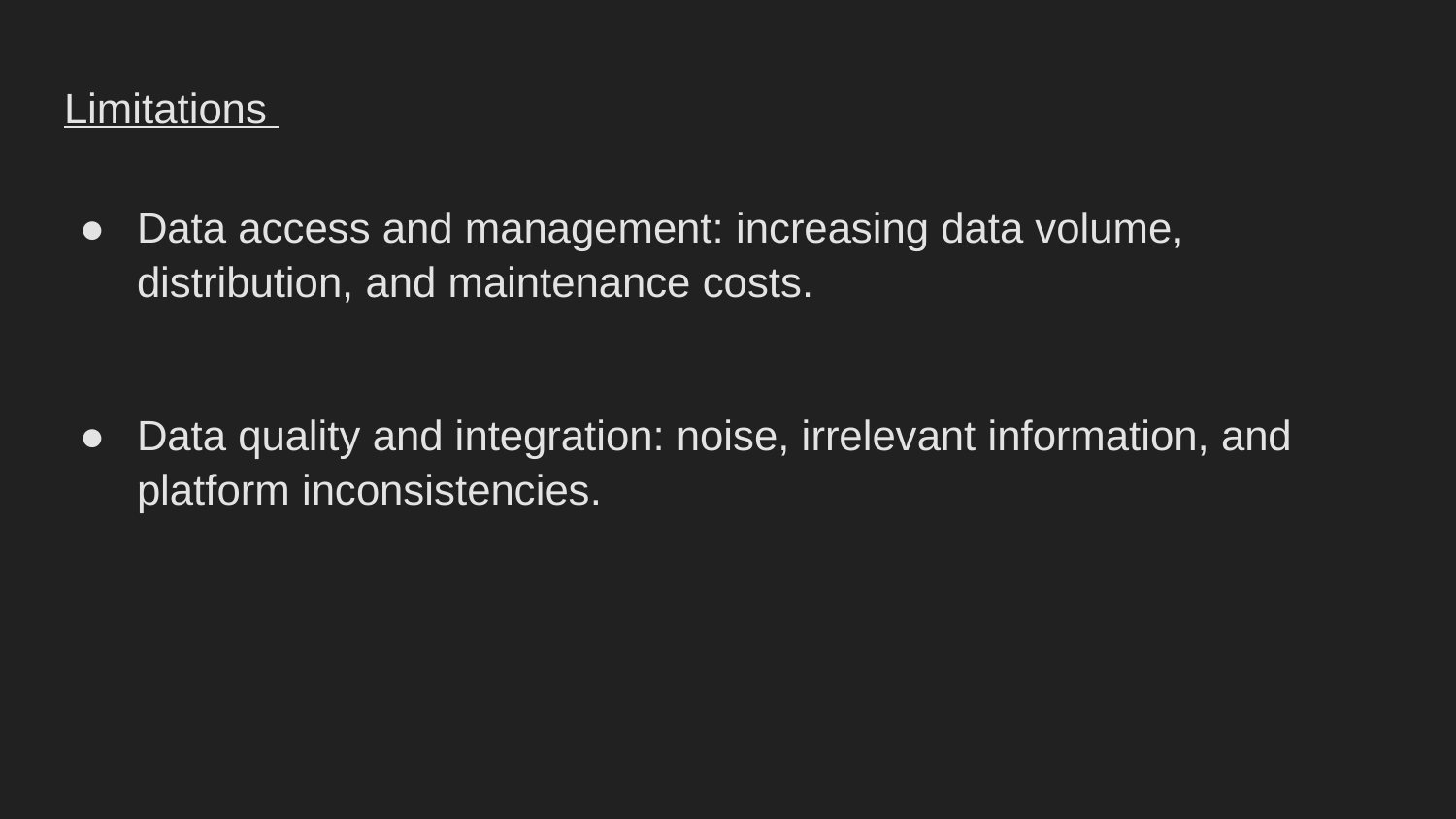

# Limitations
Data access and management: increasing data volume, distribution, and maintenance costs.

Data quality and integration: noise, irrelevant information, and platform inconsistencies.